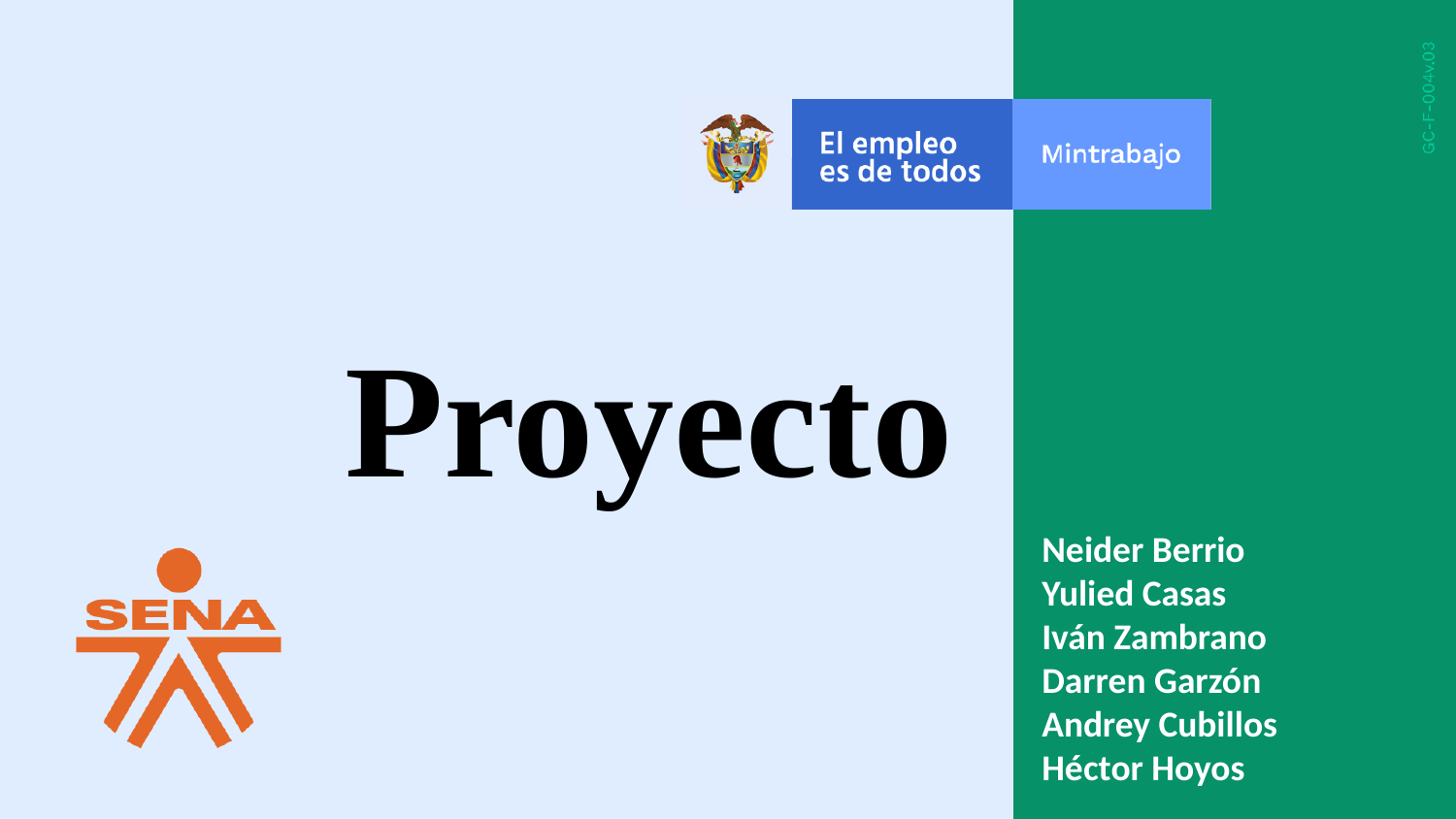

Proyecto
Neider Berrio
Yulied Casas
Iván Zambrano
Darren Garzón
Andrey Cubillos
Héctor Hoyos